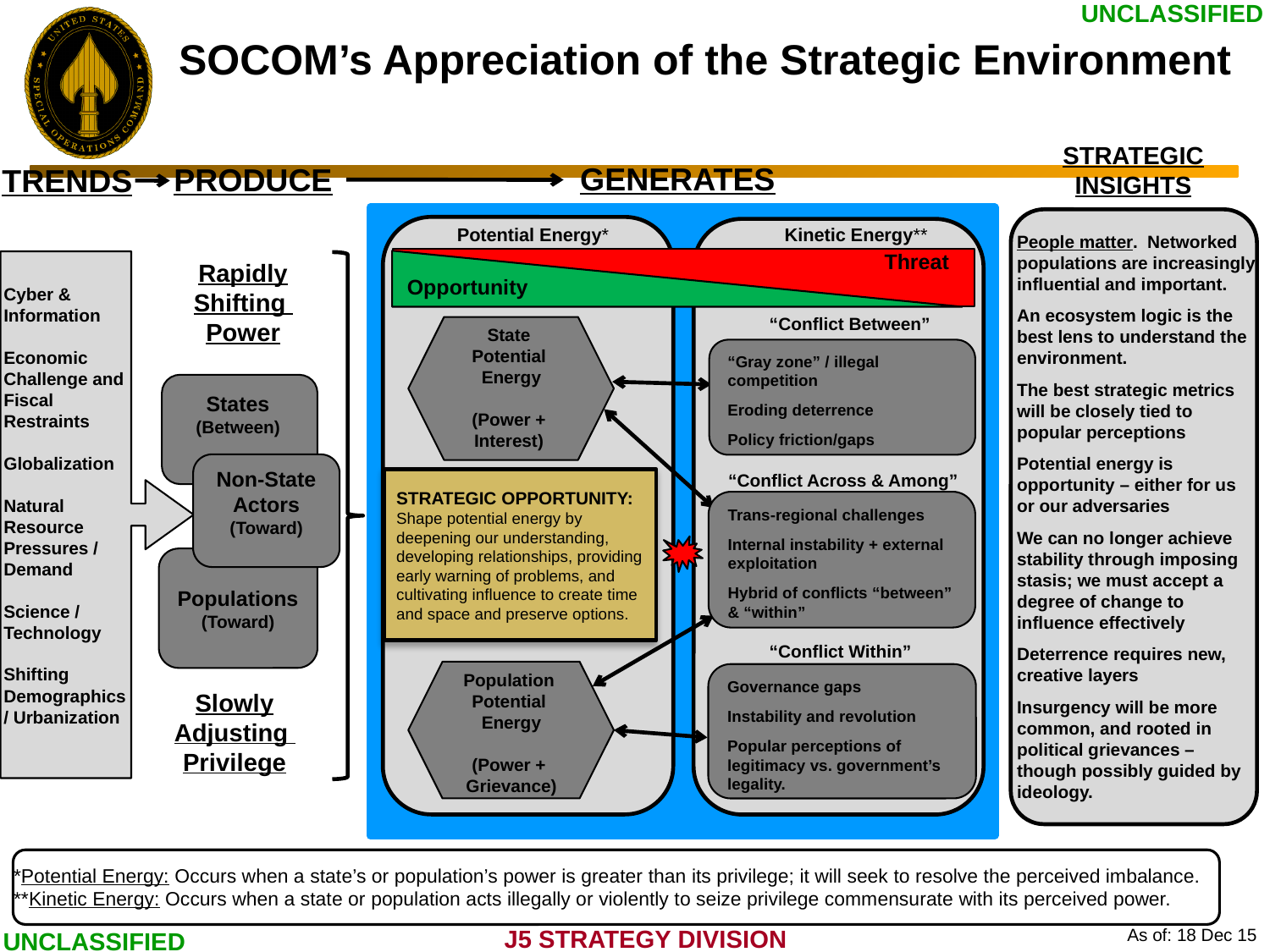

# SOCOM’s Appreciation of the Strategic Environment

STRATEGIC INSIGHTS
GENERATES
PRODUCE
TRENDS

Potential Energy*
Kinetic Energy**

Opportunity

People matter.  Networked populations are increasingly influential and important.
An ecosystem logic is the best lens to understand the environment.
The best strategic metrics will be closely tied to popular perceptions
Potential energy is opportunity – either for us or our adversaries
We can no longer achieve stability through imposing stasis; we must accept a degree of change to influence effectively
Deterrence requires new, creative layers
Insurgency will be more common, and rooted in political grievances – though possibly guided by ideology.

Threat

Cyber & Information

Economic Challenge and Fiscal Restraints

Globalization

Natural Resource Pressures / Demand

Science / Technology

Shifting Demographics / Urbanization
Rapidly
Shifting
Power

“Conflict Between”

State
Potential
Energy

(Power +
Interest)
“Gray zone” / illegal competition
Eroding deterrence
Policy friction/gaps

States
(Between)
Non-State Actors
(Toward)
“Conflict Across & Among”
STRATEGIC OPPORTUNITY:
Shape potential energy by deepening our understanding, developing relationships, providing early warning of problems, and cultivating influence to create time and space and preserve options.
Trans-regional challenges
Internal instability + external exploitation
Hybrid of conflicts “between” & “within”

Populations
(Toward)
“Conflict Within”

Population
Potential
Energy

(Power +
Grievance)
Governance gaps
Instability and revolution
Popular perceptions of legitimacy vs. government’s legality.
Slowly
Adjusting
Privilege

*Potential Energy: Occurs when a state’s or population’s power is greater than its privilege; it will seek to resolve the perceived imbalance.
**Kinetic Energy: Occurs when a state or population acts illegally or violently to seize privilege commensurate with its perceived power.
As of: 18 Dec 15